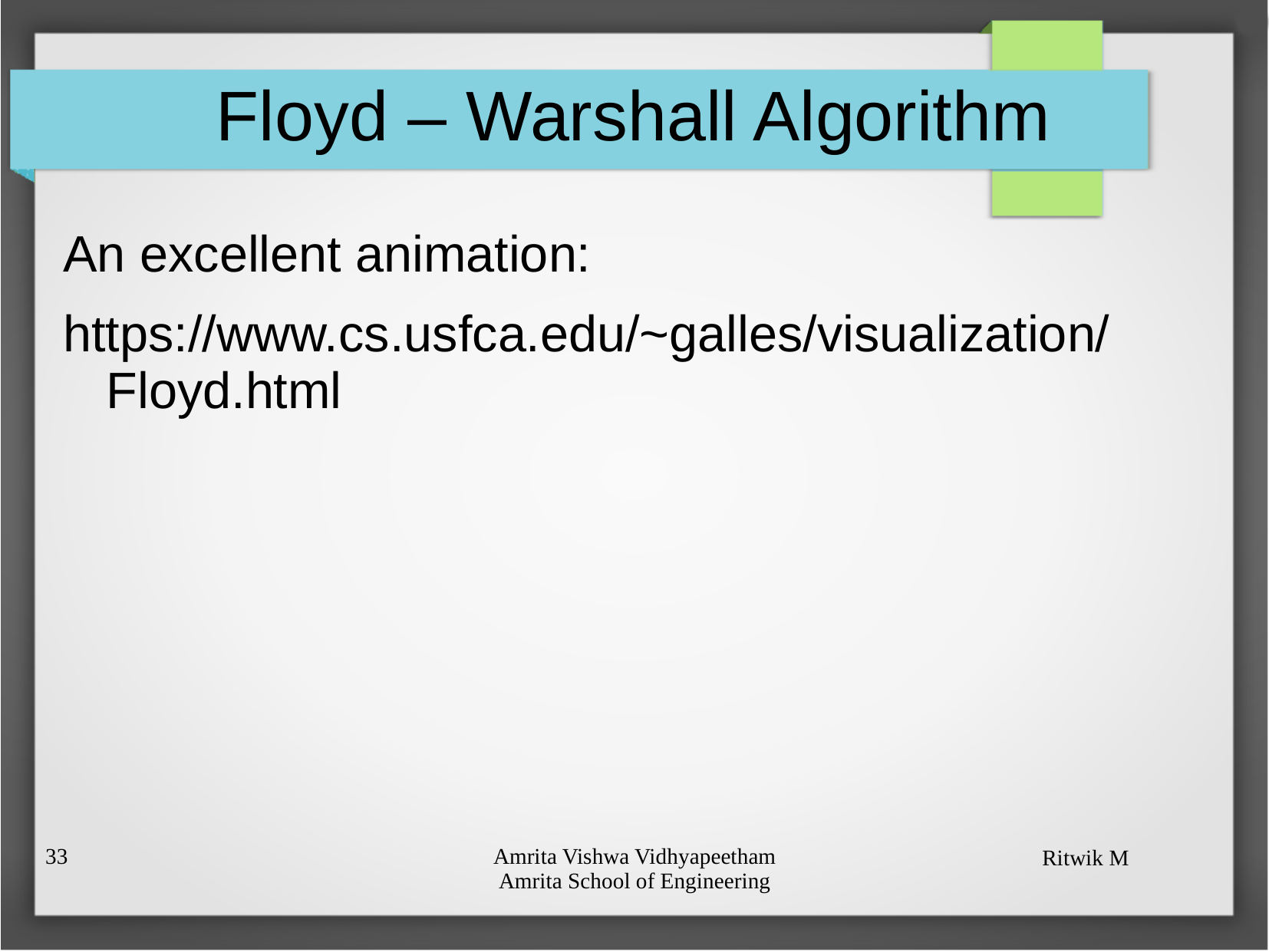

# Floyd – Warshall Algorithm
An excellent animation:
https://www.cs.usfca.edu/~galles/visualization/Floyd.html
33
Amrita Vishwa Vidhyapeetham
Amrita School of Engineering